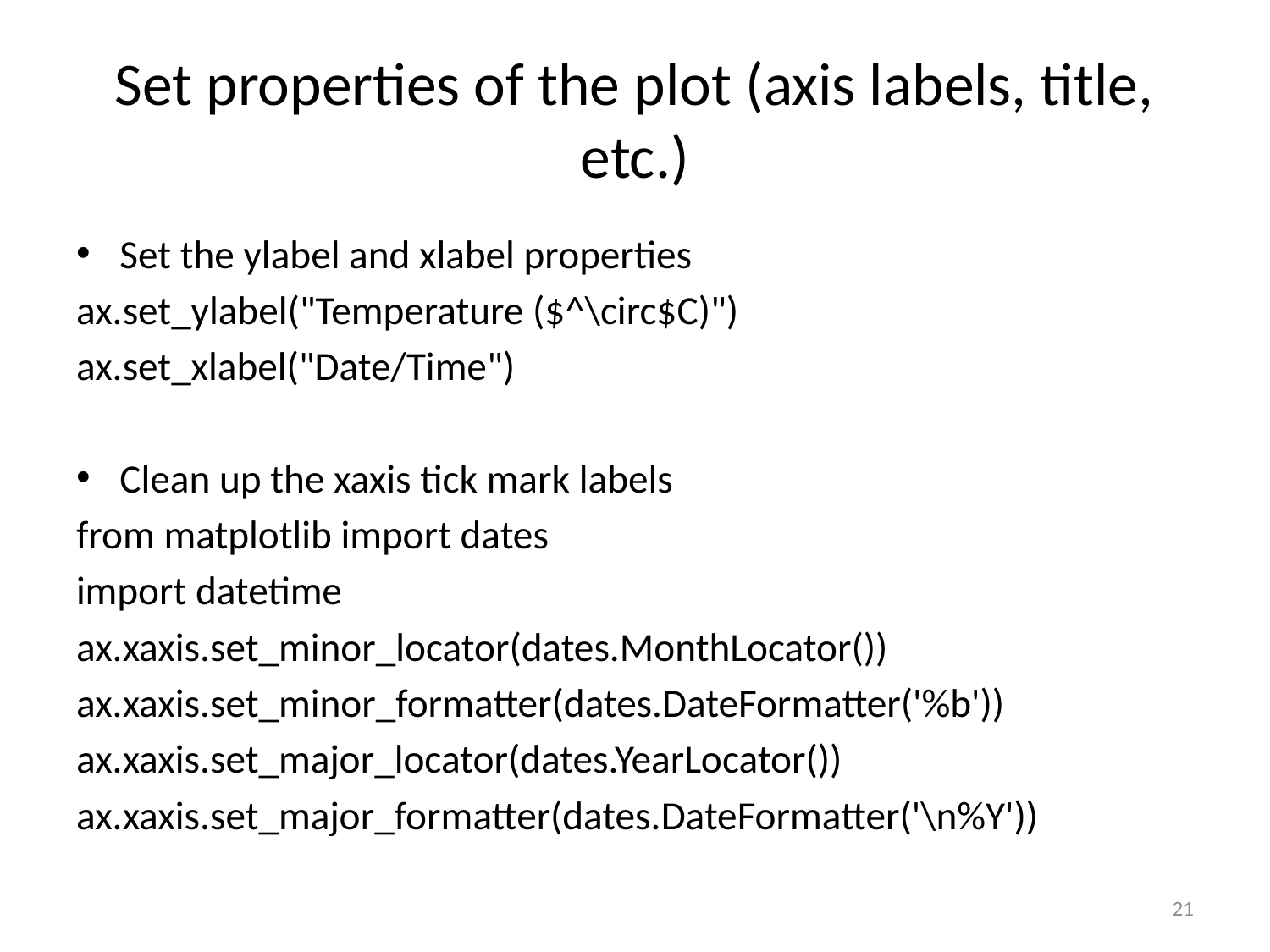

# Set properties of the plot (axis labels, title, etc.)
Set the ylabel and xlabel properties
ax.set_ylabel("Temperature ($^\circ$C)")
ax.set_xlabel("Date/Time")

Clean up the xaxis tick mark labels
from matplotlib import dates
import datetime
ax.xaxis.set_minor_locator(dates.MonthLocator())
ax.xaxis.set_minor_formatter(dates.DateFormatter('%b'))
ax.xaxis.set_major_locator(dates.YearLocator())
ax.xaxis.set_major_formatter(dates.DateFormatter('\n%Y'))

21